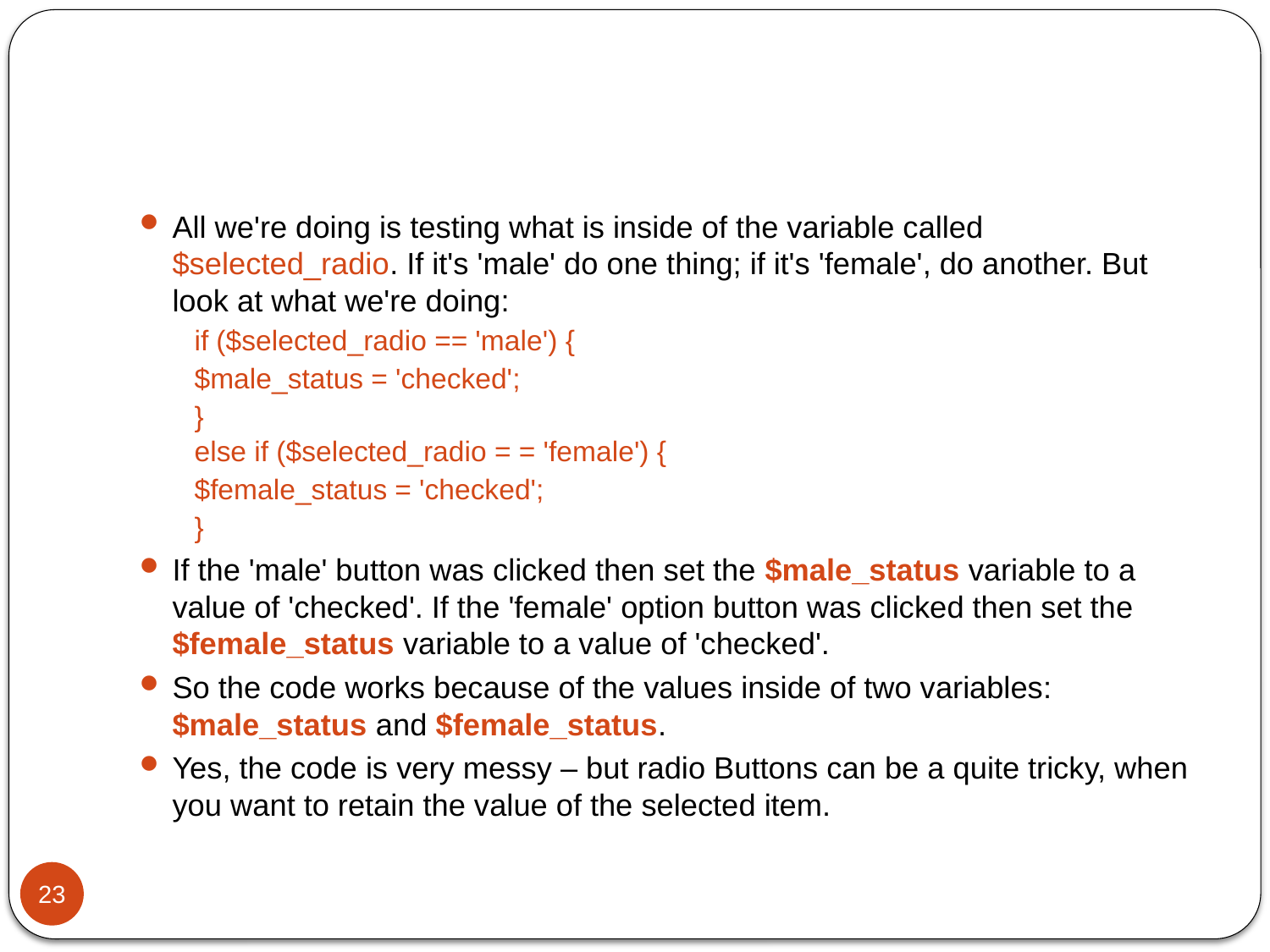

#
All we're doing is testing what is inside of the variable called $selected_radio. If it's 'male' do one thing; if it's 'female', do another. But look at what we're doing:
if ($selected_radio == 'male') {
$male_status = 'checked';
}
else if ($selected_radio = = 'female') {
$female_status = 'checked';
}
If the 'male' button was clicked then set the $male_status variable to a value of 'checked'. If the 'female' option button was clicked then set the $female_status variable to a value of 'checked'.
So the code works because of the values inside of two variables: $male_status and $female_status.
Yes, the code is very messy – but radio Buttons can be a quite tricky, when you want to retain the value of the selected item.

23